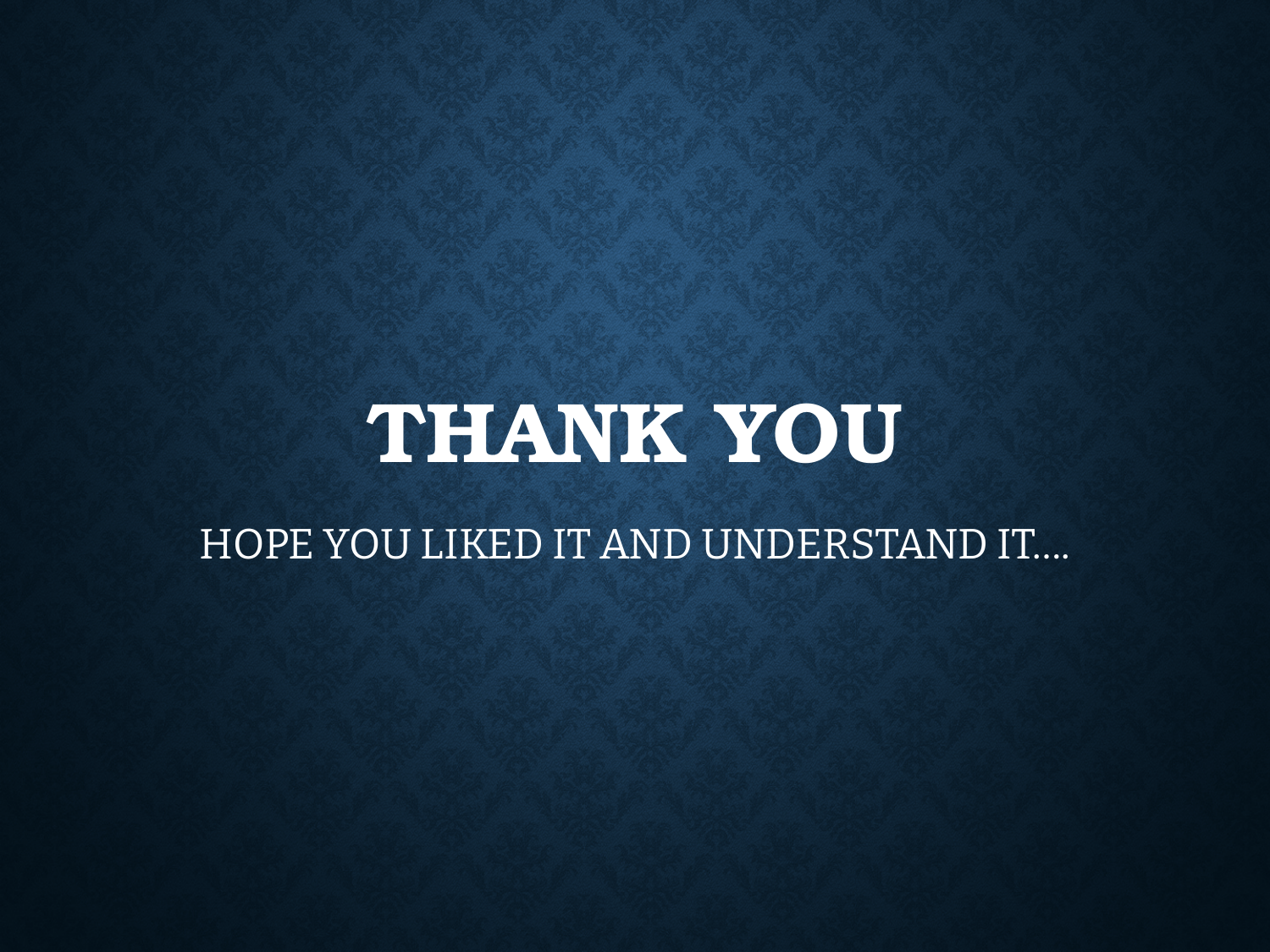

# THANK YOU
HOPE YOU LIKED IT AND UNDERSTAND IT….